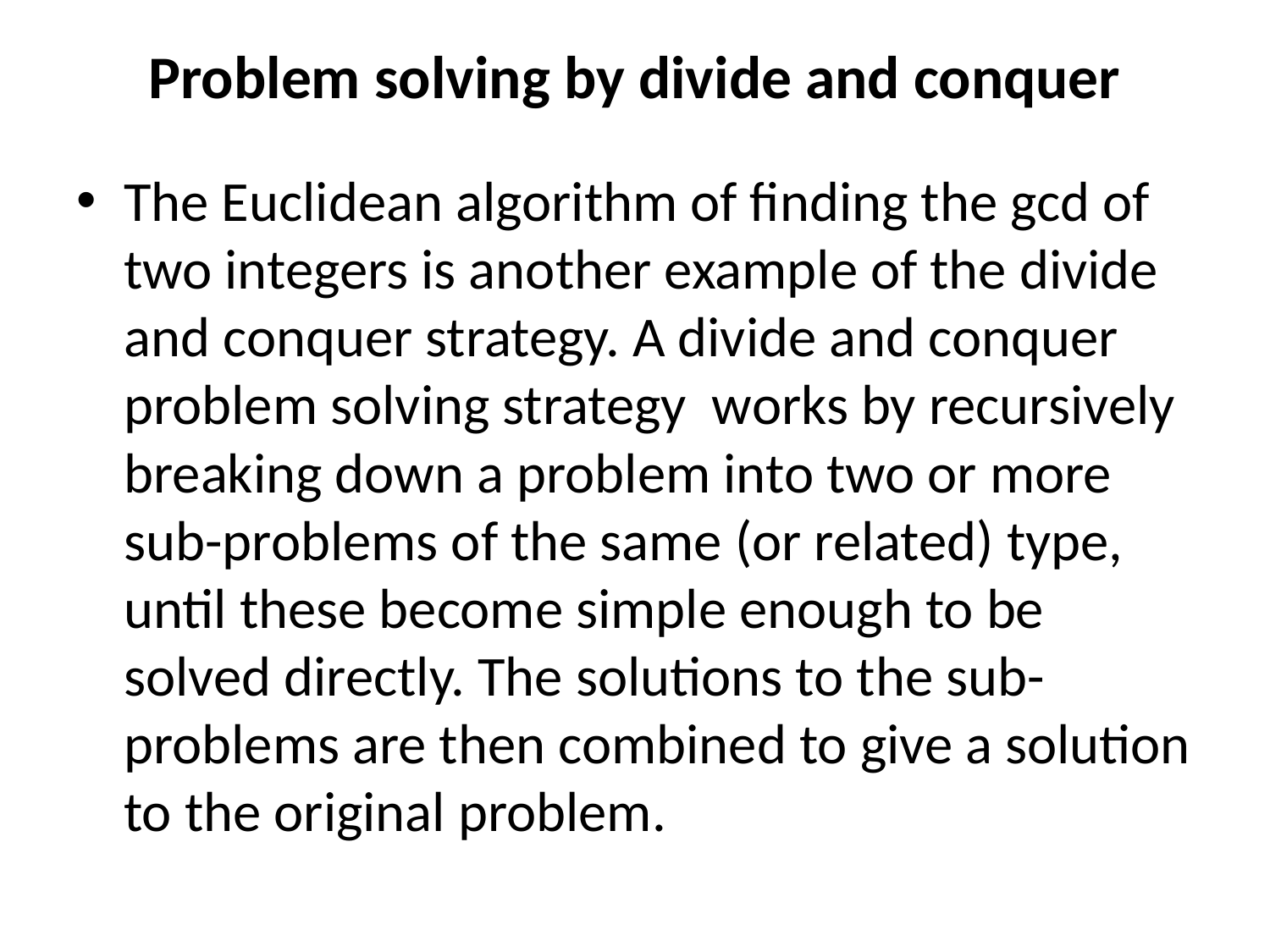

# Problem solving by divide and conquer
The Euclidean algorithm of finding the gcd of two integers is another example of the divide and conquer strategy. A divide and conquer problem solving strategy  works by recursively breaking down a problem into two or more sub-problems of the same (or related) type, until these become simple enough to be solved directly. The solutions to the sub-problems are then combined to give a solution to the original problem.